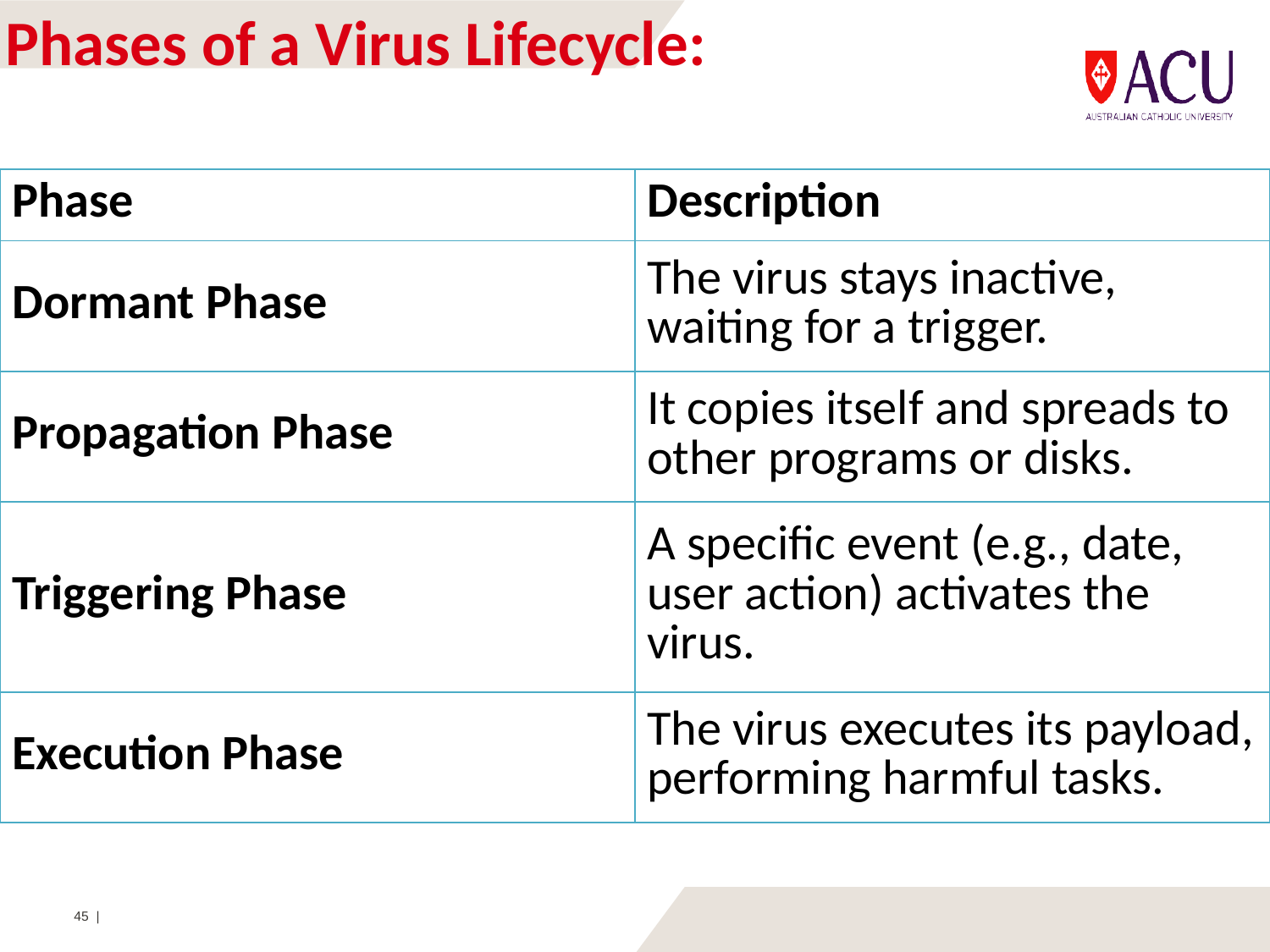

# Phases of a Virus Lifecycle:
| Phase | Description |
| --- | --- |
| Dormant Phase | The virus stays inactive, waiting for a trigger. |
| Propagation Phase | It copies itself and spreads to other programs or disks. |
| Triggering Phase | A specific event (e.g., date, user action) activates the virus. |
| Execution Phase | The virus executes its payload, performing harmful tasks. |
45 |